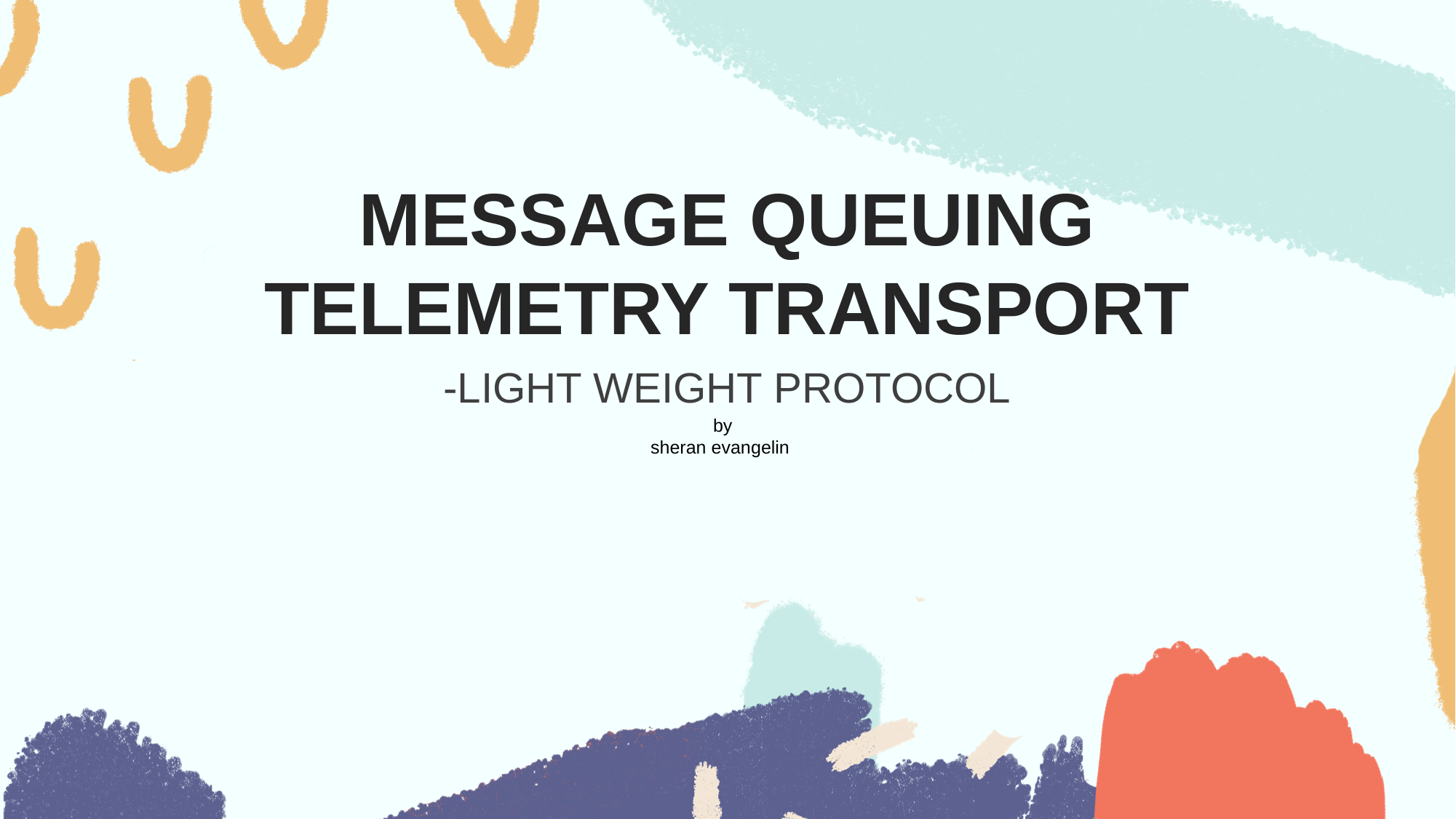

# MESSAGE QUEUING TELEMETRY TRANSPORT
-LIGHT WEIGHT PROTOCOL
 by
sheran evangelin